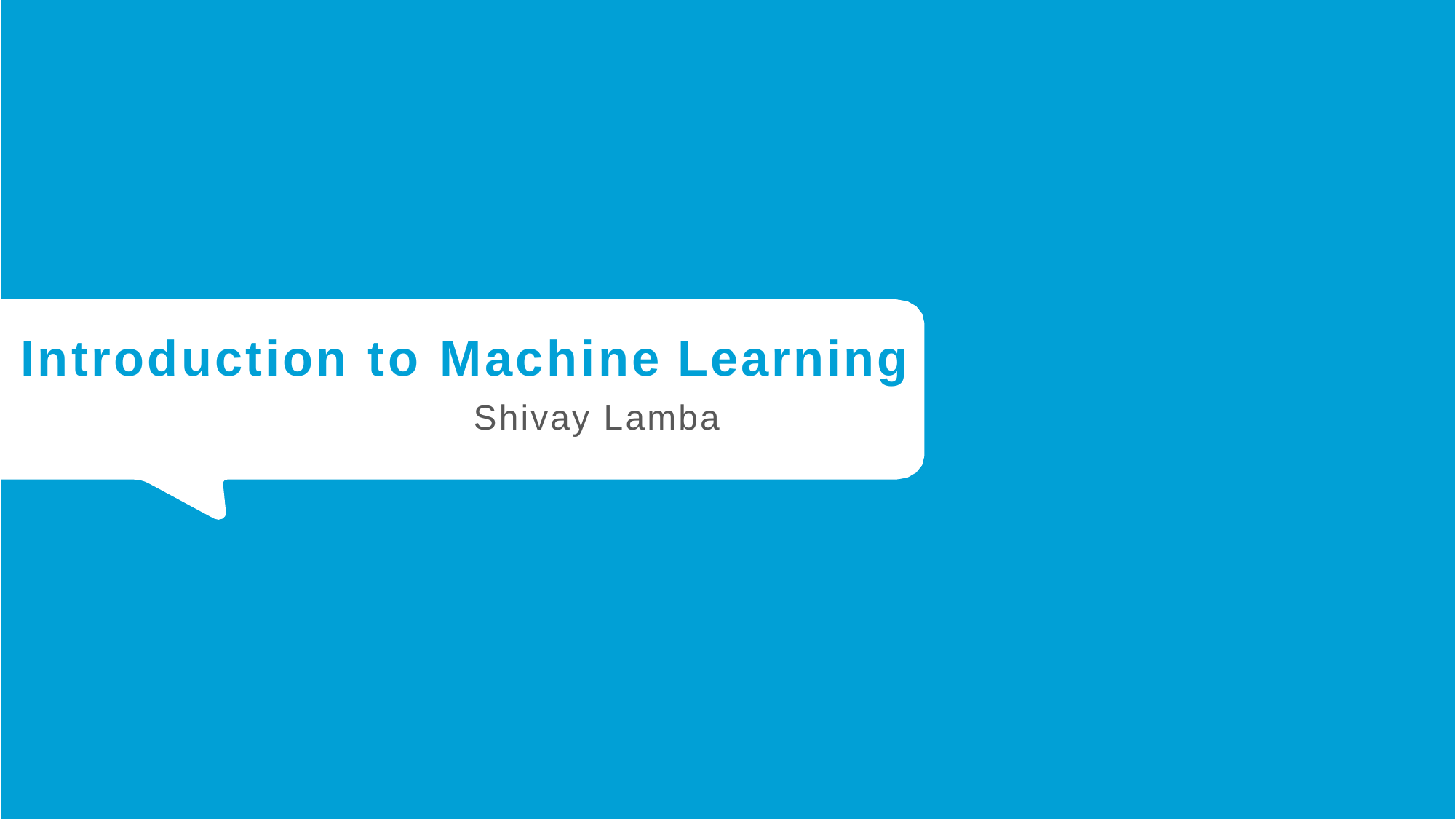

# Introduction to Machine Learning
Shivay Lamba